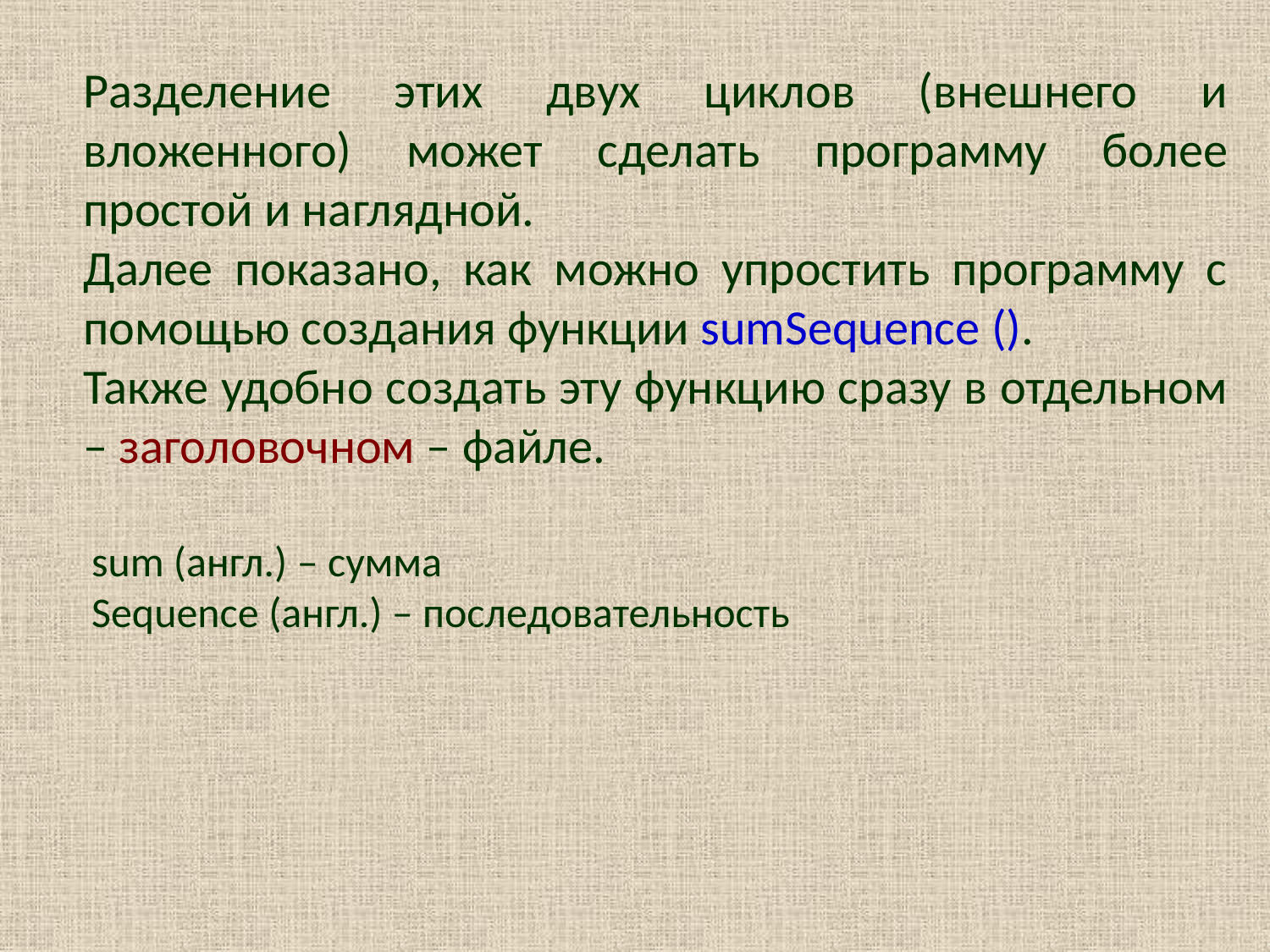

Разделение этих двух циклов (внешнего и вложенного) может сделать программу более простой и наглядной.
Далее показано, как можно упростить программу с помощью создания функции sumSequence ().
Также удобно создать эту функцию сразу в отдельном – заголовочном – файле.
sum (англ.) – сумма
Sequence (англ.) – последовательность